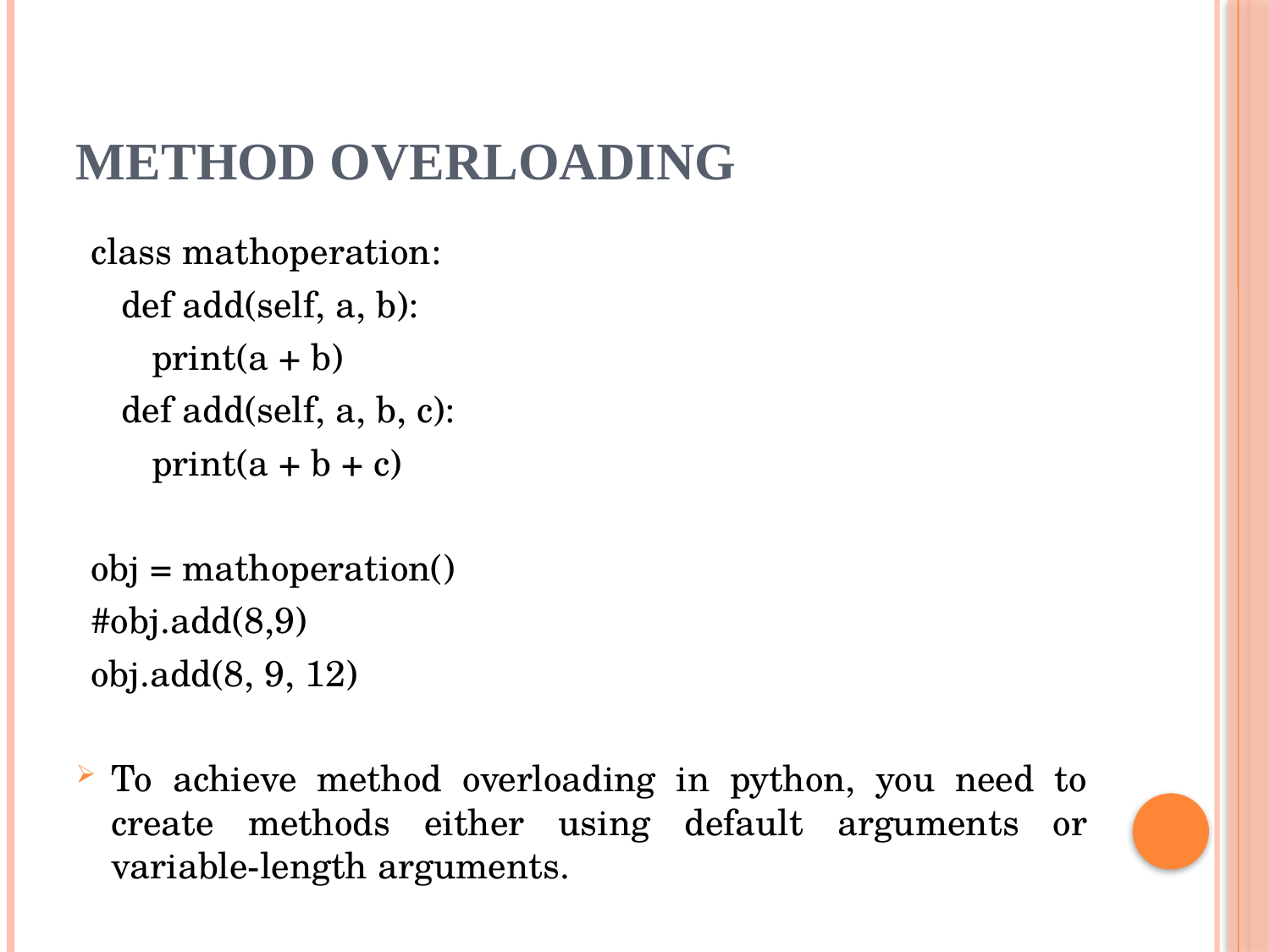

# Method Overloading
class mathoperation:
   def add(self, a, b):
      print(a + b)
   def add(self, a, b, c):
      print(a + b + c)

obj = mathoperation()
#obj.add(8,9)
obj.add(8, 9, 12)

To achieve method overloading in python, you need to create methods either using default arguments or variable-length arguments.